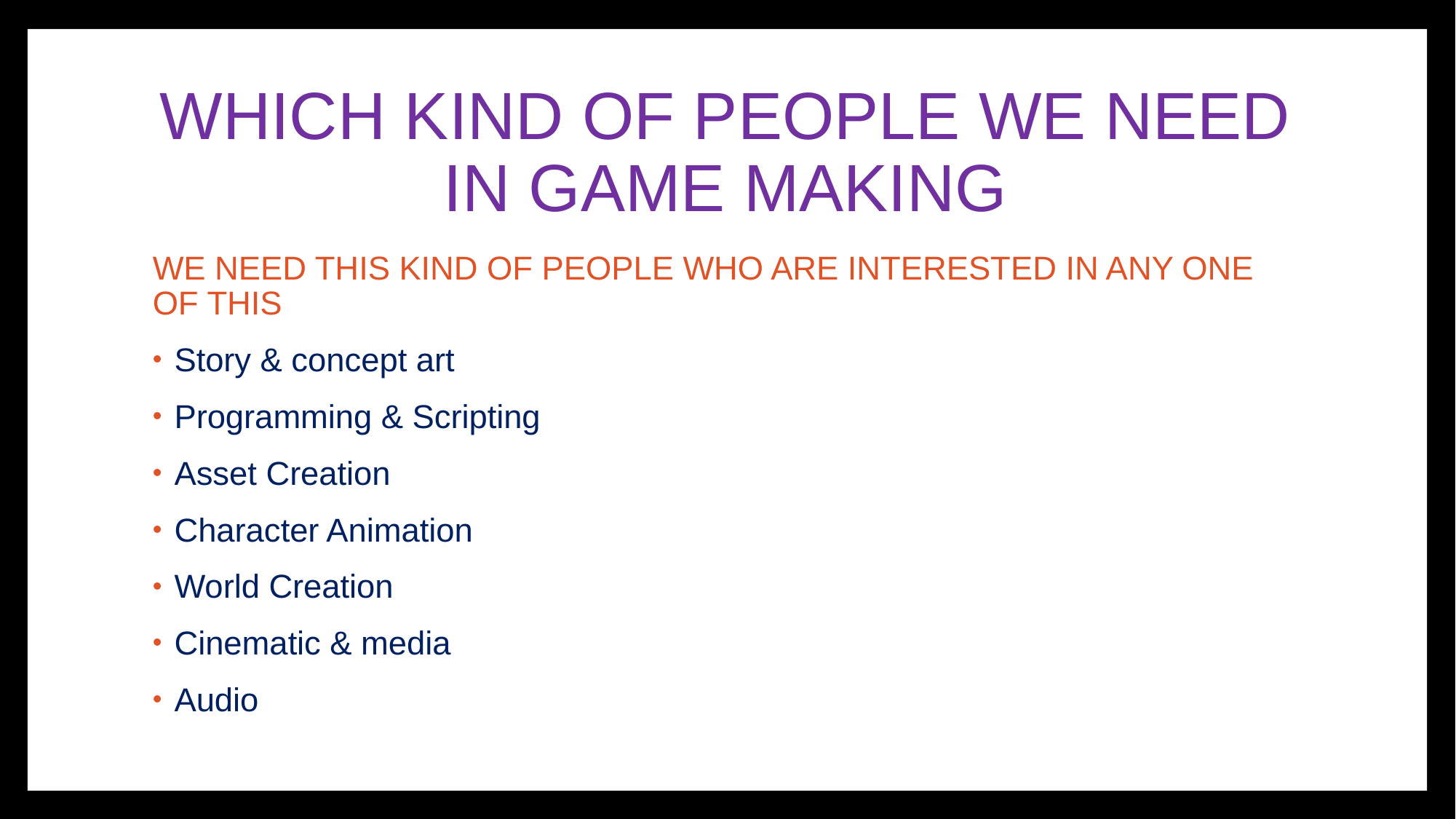

# WHICH KIND OF PEOPLE WE NEED IN GAME MAKING
WE NEED THIS KIND OF PEOPLE WHO ARE INTERESTED IN ANY ONE OF THIS
Story & concept art
Programming & Scripting
Asset Creation
Character Animation
World Creation
Cinematic & media
Audio